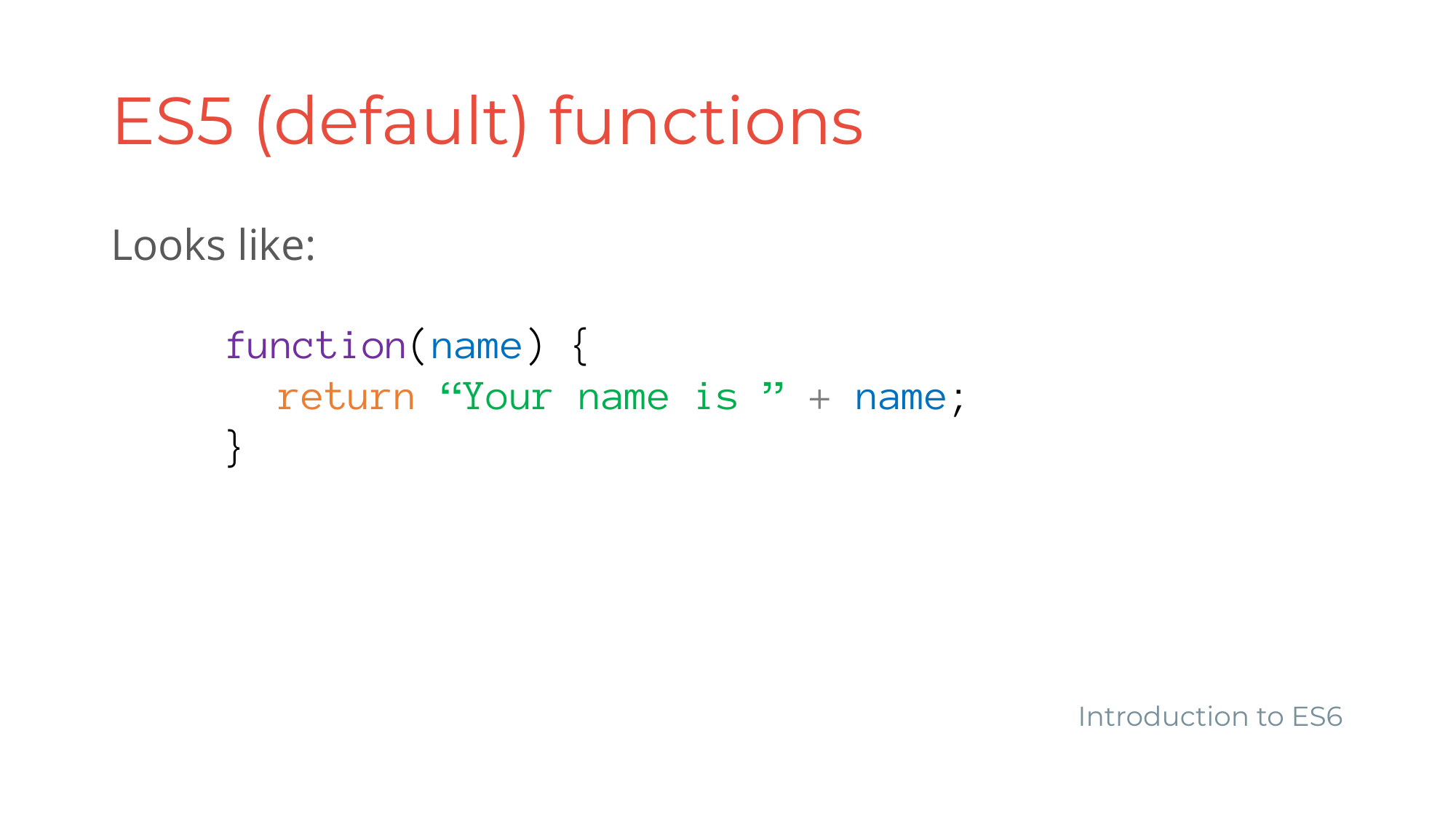

# ES5 (default) functions
Looks like:
function(name) {
return “Your name is ” + name;
}

Introduction to ES6